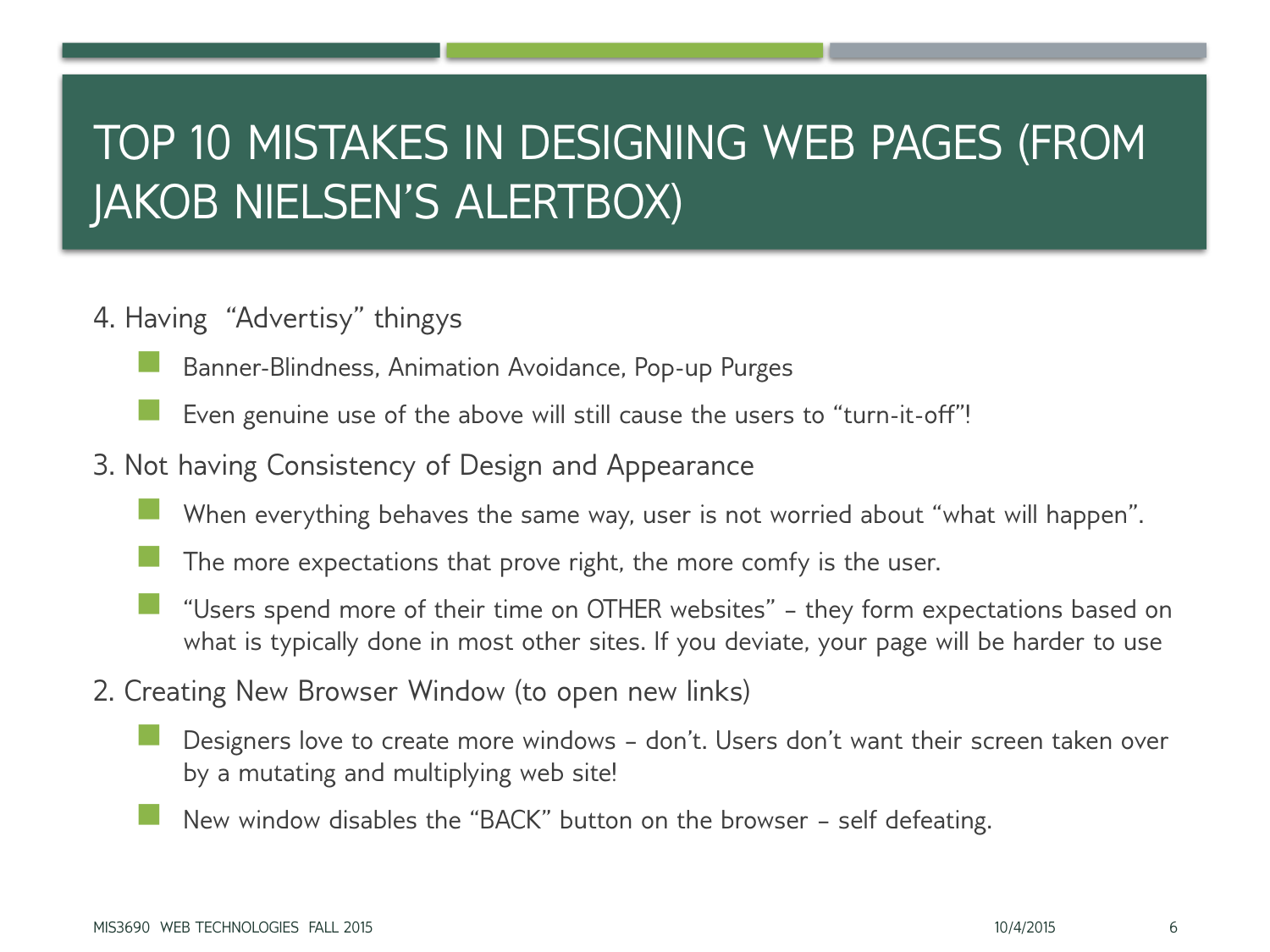

# Top 10 mistakes in designing web pages (from Jakob Nielsen’s Alertbox)
4. Having  “Advertisy” thingys
Banner-Blindness, Animation Avoidance, Pop-up Purges
Even genuine use of the above will still cause the users to “turn-it-off”!
3. Not having Consistency of Design and Appearance
When everything behaves the same way, user is not worried about “what will happen”.
The more expectations that prove right, the more comfy is the user.
“Users spend more of their time on OTHER websites” – they form expectations based on what is typically done in most other sites. If you deviate, your page will be harder to use
2. Creating New Browser Window (to open new links)
Designers love to create more windows – don’t. Users don’t want their screen taken over by a mutating and multiplying web site!
New window disables the “BACK” button on the browser – self defeating.

MIS3690  Web Technologies  Fall 2015
10/4/2015
6